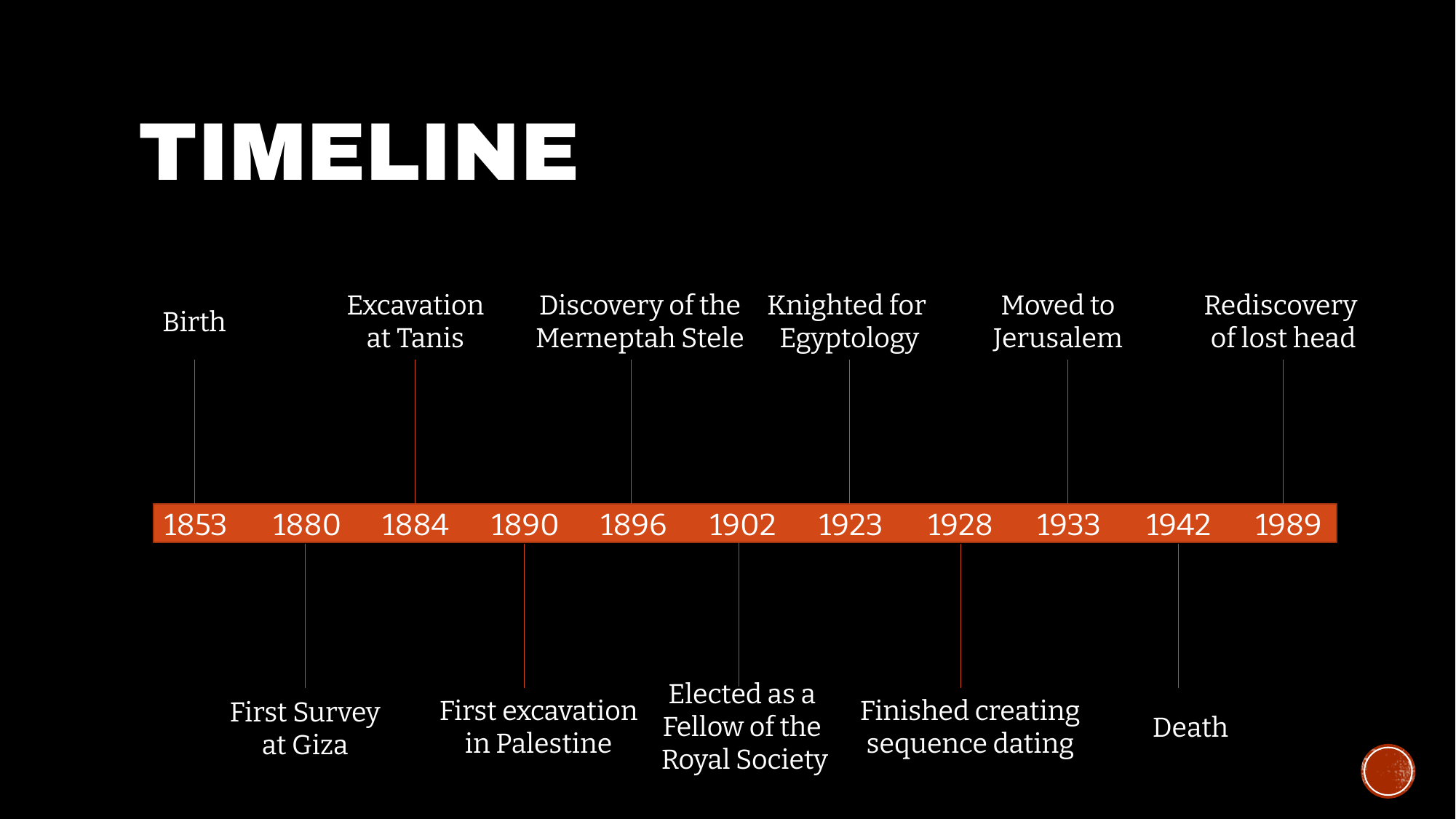

# Timeline
Excavation
at Tanis
Discovery of the
Merneptah Stele
Knighted for
Egyptology
Moved to
Jerusalem
Rediscovery
of lost head
Birth

1853 	1880 	1884 	1890 	1896 	1902 	1923 	1928 	1933 	1942 	1989
Elected as a
Fellow of the
Royal Society
First excavation
in Palestine
Finished creating
sequence dating
First Survey
at Giza
Death